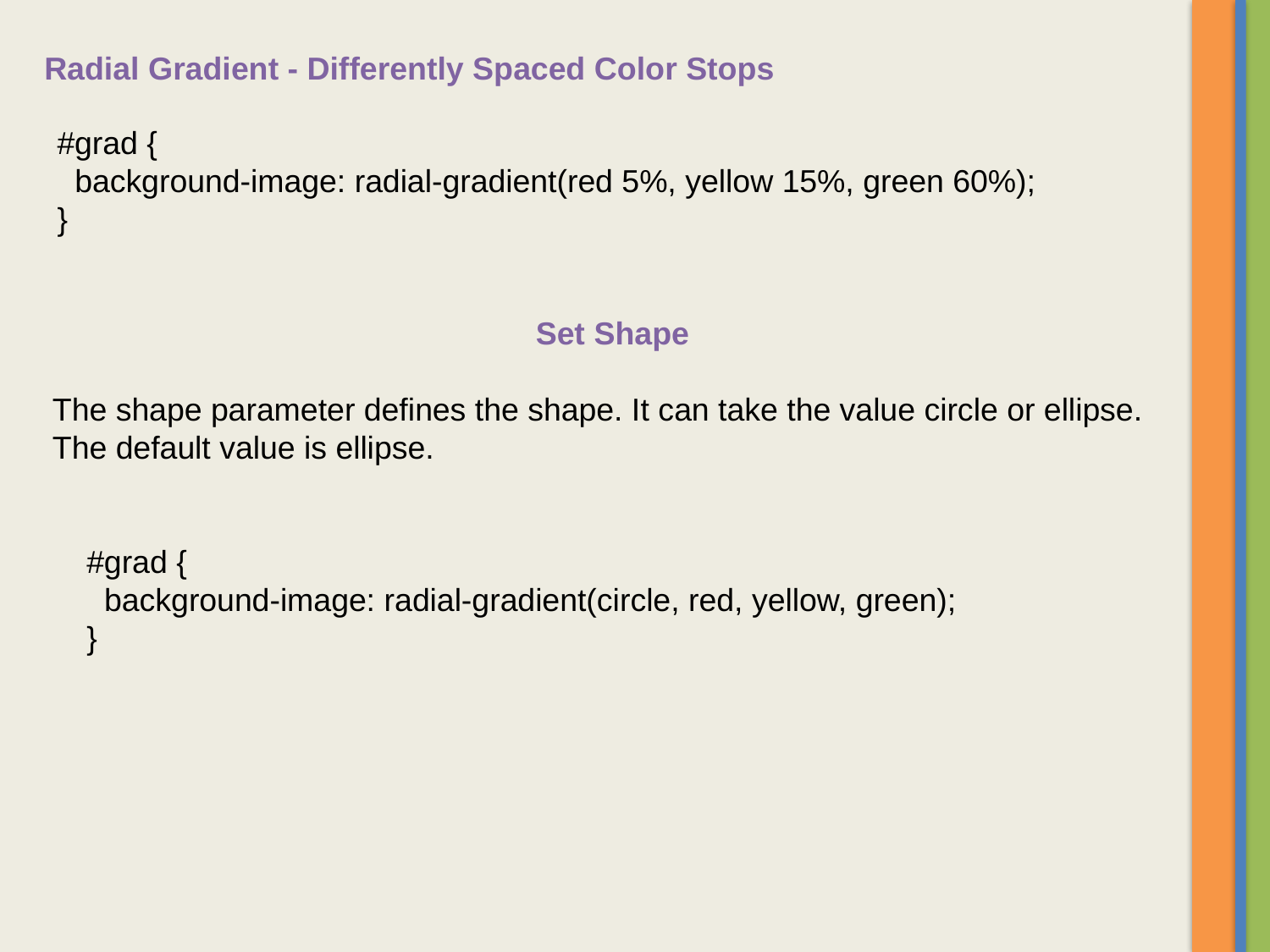

Radial Gradient - Differently Spaced Color Stops
#grad {
  background-image: radial-gradient(red 5%, yellow 15%, green 60%);
}
Set Shape

The shape parameter defines the shape. It can take the value circle or ellipse. The default value is ellipse.
#grad {
  background-image: radial-gradient(circle, red, yellow, green);
}